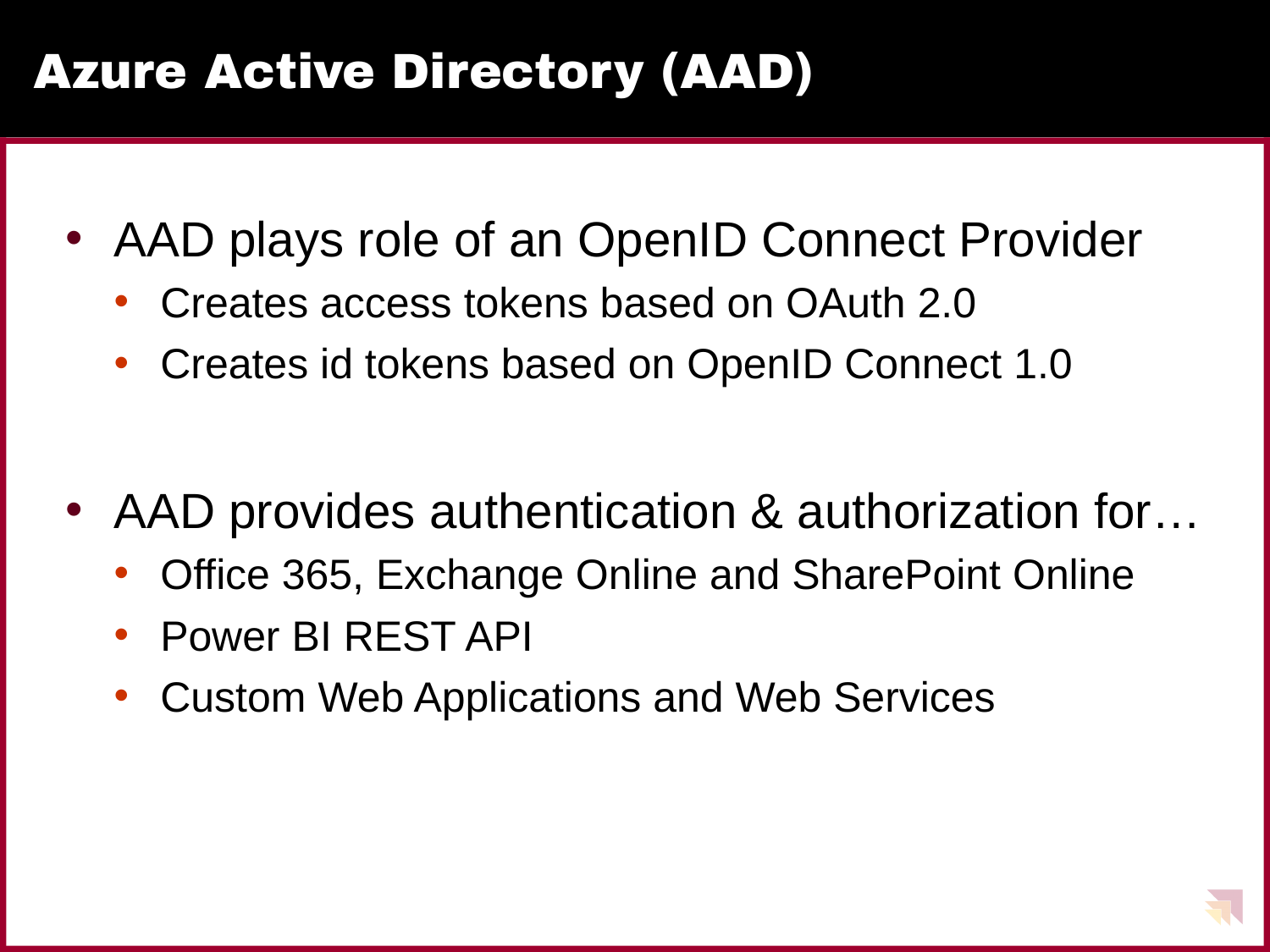

# Azure Active Directory (AAD)
AAD plays role of an OpenID Connect Provider
Creates access tokens based on OAuth 2.0
Creates id tokens based on OpenID Connect 1.0

AAD provides authentication & authorization for…
Office 365, Exchange Online and SharePoint Online
Power BI REST API
Custom Web Applications and Web Services